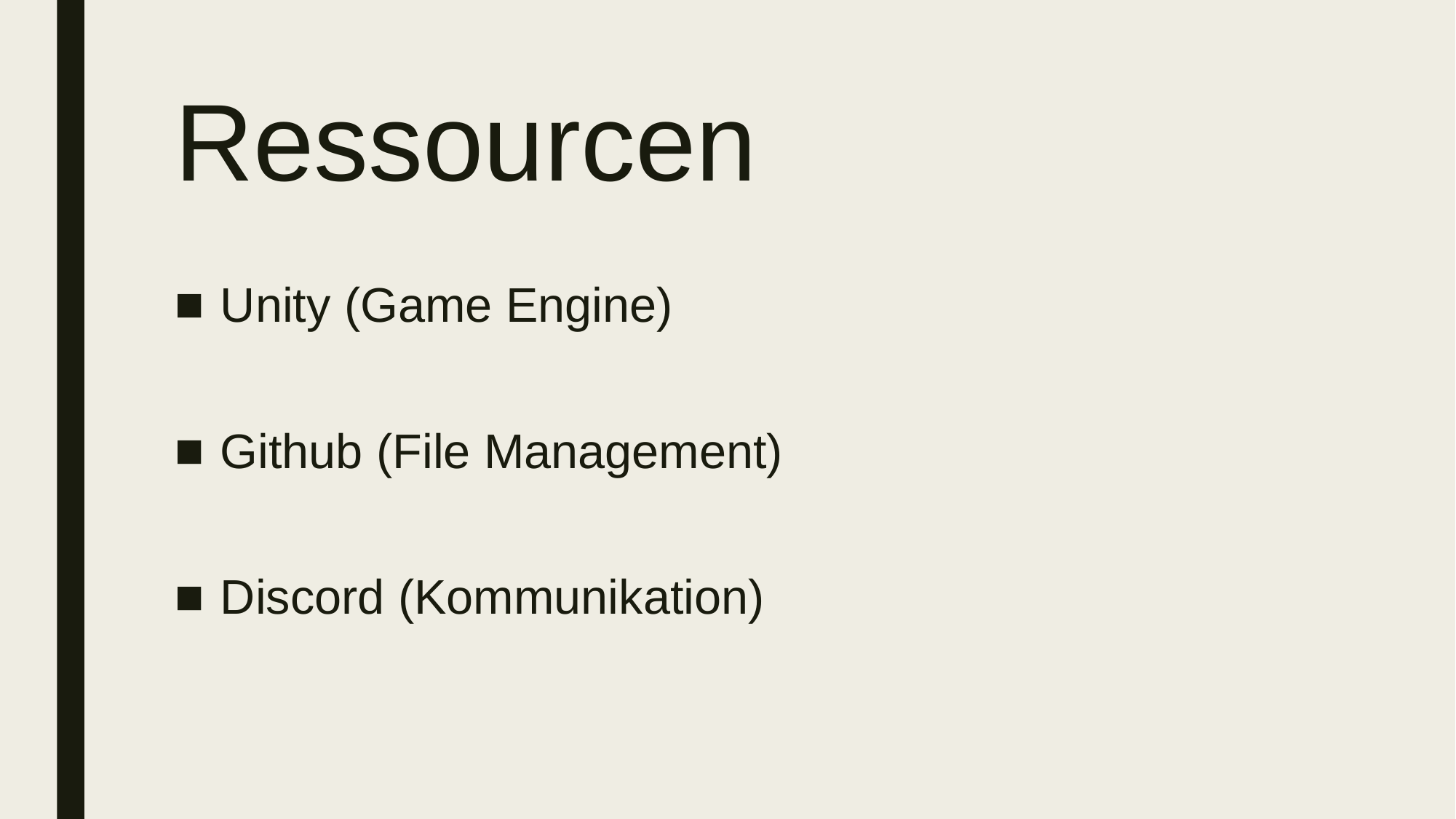

# Ressourcen
Unity (Game Engine)

Github (File Management)

Discord (Kommunikation)